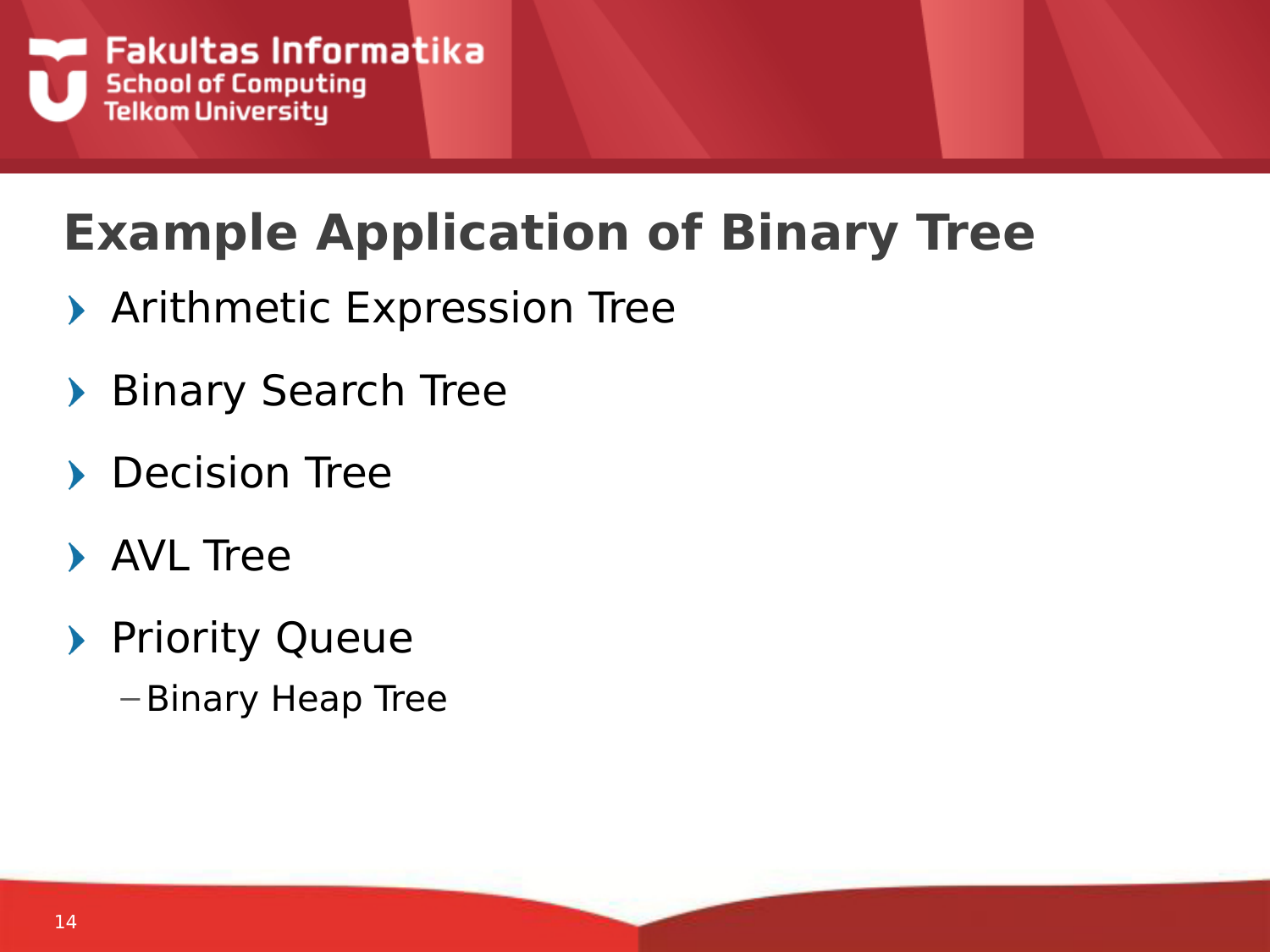

# Example Application of Binary Tree
Arithmetic Expression Tree
Binary Search Tree
Decision Tree
AVL Tree
Priority Queue
Binary Heap Tree
14